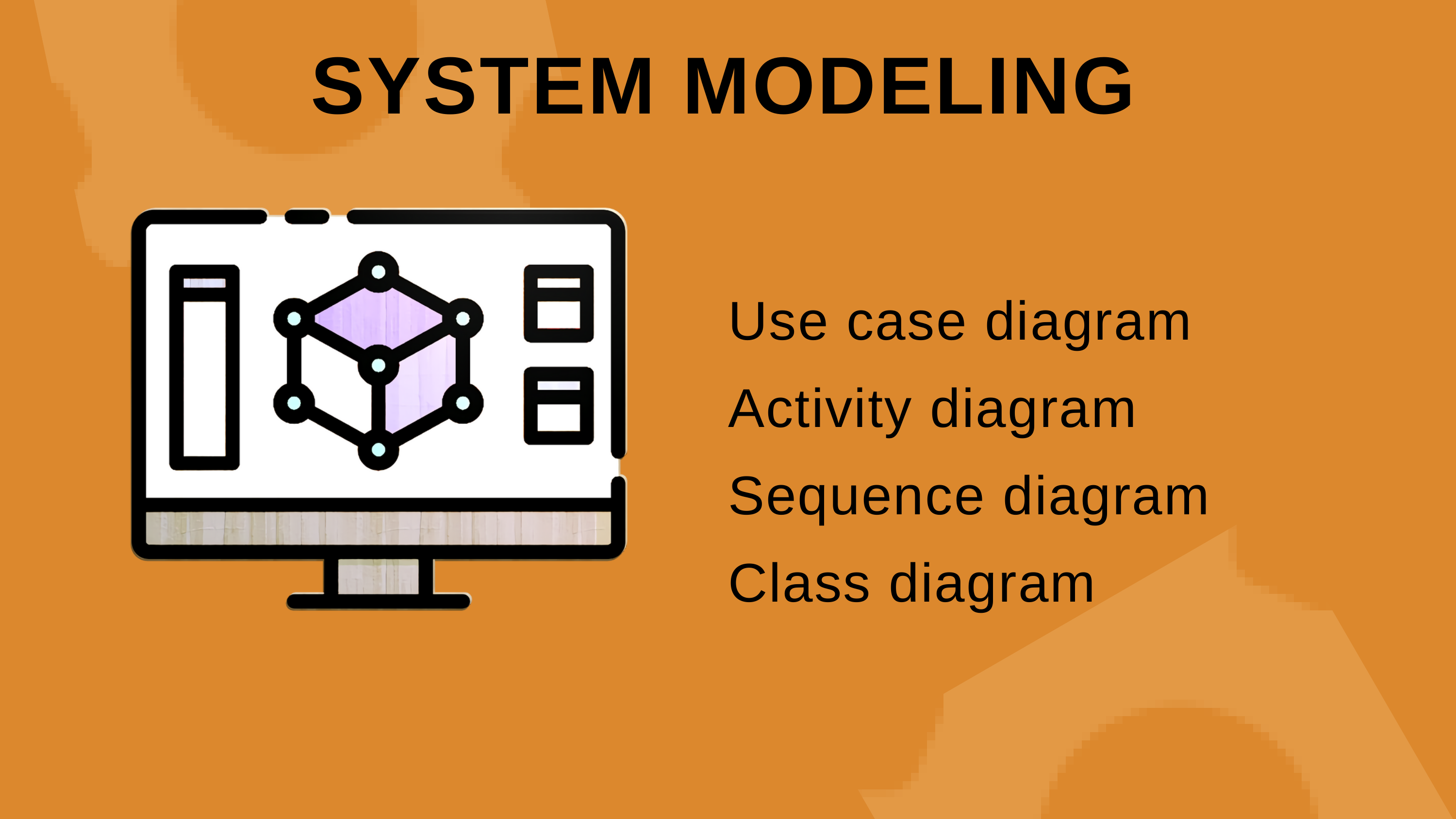

SYSTEM MODELING

Use case diagram
Activity diagram
Sequence diagram
Class diagram